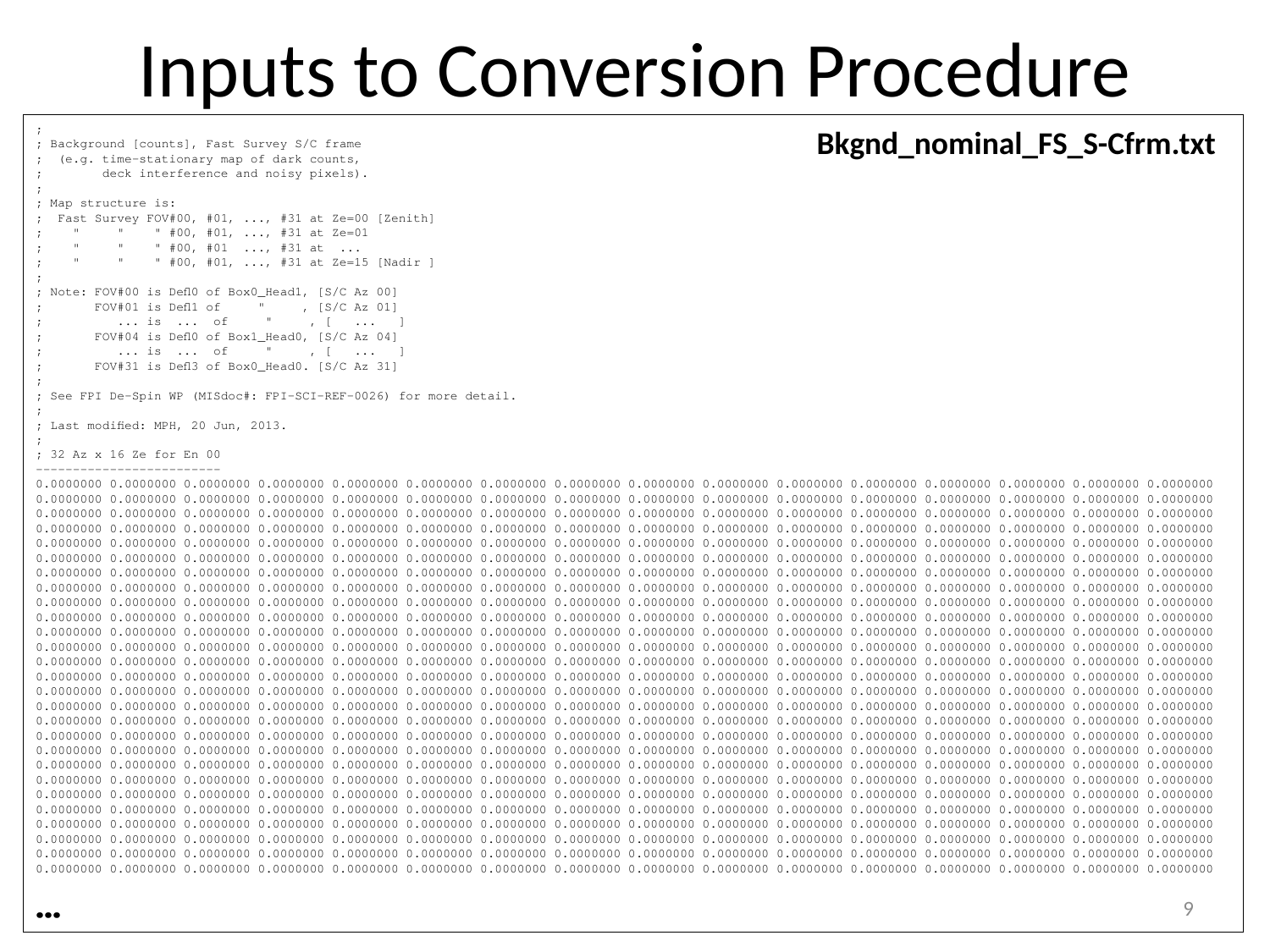

# Inputs to Conversion Procedure
;
; Background [counts], Fast Survey S/C frame
;  (e.g. time-stationary map of dark counts,
;        deck interference and noisy pixels).
;
; Map structure is:
;  Fast Survey FOV#00, #01, ..., #31 at Ze=00 [Zenith]
;    "     "    " #00, #01, ..., #31 at Ze=01
;    "     "    " #00, #01  ..., #31 at  ...
;    "     "    " #00, #01, ..., #31 at Ze=15 [Nadir ]
;
; Note: FOV#00 is Defl0 of Box0_Head1, [S/C Az 00]
;       FOV#01 is Defl1 of     "     , [S/C Az 01]
;          ... is  ...  of     "     , [   ...   ]
;       FOV#04 is Defl0 of Box1_Head0, [S/C Az 04]
;          ... is  ...  of     "     , [   ...   ]
;       FOV#31 is Defl3 of Box0_Head0. [S/C Az 31]
;
; See FPI De-Spin WP (MISdoc#: FPI-SCI-REF-0026) for more detail.
;
; Last modified: MPH, 20 Jun, 2013.
;
; 32 Az x 16 Ze for En 00
-------------------------
0.0000000 0.0000000 0.0000000 0.0000000 0.0000000 0.0000000 0.0000000 0.0000000 0.0000000 0.0000000 0.0000000 0.0000000 0.0000000 0.0000000 0.0000000 0.0000000 0.0000000 0.0000000 0.0000000 0.0000000 0.0000000 0.0000000 0.0000000 0.0000000 0.0000000 0.0000000 0.0000000 0.0000000 0.0000000 0.0000000 0.0000000 0.0000000
0.0000000 0.0000000 0.0000000 0.0000000 0.0000000 0.0000000 0.0000000 0.0000000 0.0000000 0.0000000 0.0000000 0.0000000 0.0000000 0.0000000 0.0000000 0.0000000 0.0000000 0.0000000 0.0000000 0.0000000 0.0000000 0.0000000 0.0000000 0.0000000 0.0000000 0.0000000 0.0000000 0.0000000 0.0000000 0.0000000 0.0000000 0.0000000
0.0000000 0.0000000 0.0000000 0.0000000 0.0000000 0.0000000 0.0000000 0.0000000 0.0000000 0.0000000 0.0000000 0.0000000 0.0000000 0.0000000 0.0000000 0.0000000 0.0000000 0.0000000 0.0000000 0.0000000 0.0000000 0.0000000 0.0000000 0.0000000 0.0000000 0.0000000 0.0000000 0.0000000 0.0000000 0.0000000 0.0000000 0.0000000
0.0000000 0.0000000 0.0000000 0.0000000 0.0000000 0.0000000 0.0000000 0.0000000 0.0000000 0.0000000 0.0000000 0.0000000 0.0000000 0.0000000 0.0000000 0.0000000 0.0000000 0.0000000 0.0000000 0.0000000 0.0000000 0.0000000 0.0000000 0.0000000 0.0000000 0.0000000 0.0000000 0.0000000 0.0000000 0.0000000 0.0000000 0.0000000
0.0000000 0.0000000 0.0000000 0.0000000 0.0000000 0.0000000 0.0000000 0.0000000 0.0000000 0.0000000 0.0000000 0.0000000 0.0000000 0.0000000 0.0000000 0.0000000 0.0000000 0.0000000 0.0000000 0.0000000 0.0000000 0.0000000 0.0000000 0.0000000 0.0000000 0.0000000 0.0000000 0.0000000 0.0000000 0.0000000 0.0000000 0.0000000
0.0000000 0.0000000 0.0000000 0.0000000 0.0000000 0.0000000 0.0000000 0.0000000 0.0000000 0.0000000 0.0000000 0.0000000 0.0000000 0.0000000 0.0000000 0.0000000 0.0000000 0.0000000 0.0000000 0.0000000 0.0000000 0.0000000 0.0000000 0.0000000 0.0000000 0.0000000 0.0000000 0.0000000 0.0000000 0.0000000 0.0000000 0.0000000
0.0000000 0.0000000 0.0000000 0.0000000 0.0000000 0.0000000 0.0000000 0.0000000 0.0000000 0.0000000 0.0000000 0.0000000 0.0000000 0.0000000 0.0000000 0.0000000 0.0000000 0.0000000 0.0000000 0.0000000 0.0000000 0.0000000 0.0000000 0.0000000 0.0000000 0.0000000 0.0000000 0.0000000 0.0000000 0.0000000 0.0000000 0.0000000
0.0000000 0.0000000 0.0000000 0.0000000 0.0000000 0.0000000 0.0000000 0.0000000 0.0000000 0.0000000 0.0000000 0.0000000 0.0000000 0.0000000 0.0000000 0.0000000 0.0000000 0.0000000 0.0000000 0.0000000 0.0000000 0.0000000 0.0000000 0.0000000 0.0000000 0.0000000 0.0000000 0.0000000 0.0000000 0.0000000 0.0000000 0.0000000
0.0000000 0.0000000 0.0000000 0.0000000 0.0000000 0.0000000 0.0000000 0.0000000 0.0000000 0.0000000 0.0000000 0.0000000 0.0000000 0.0000000 0.0000000 0.0000000 0.0000000 0.0000000 0.0000000 0.0000000 0.0000000 0.0000000 0.0000000 0.0000000 0.0000000 0.0000000 0.0000000 0.0000000 0.0000000 0.0000000 0.0000000 0.0000000
0.0000000 0.0000000 0.0000000 0.0000000 0.0000000 0.0000000 0.0000000 0.0000000 0.0000000 0.0000000 0.0000000 0.0000000 0.0000000 0.0000000 0.0000000 0.0000000 0.0000000 0.0000000 0.0000000 0.0000000 0.0000000 0.0000000 0.0000000 0.0000000 0.0000000 0.0000000 0.0000000 0.0000000 0.0000000 0.0000000 0.0000000 0.0000000
0.0000000 0.0000000 0.0000000 0.0000000 0.0000000 0.0000000 0.0000000 0.0000000 0.0000000 0.0000000 0.0000000 0.0000000 0.0000000 0.0000000 0.0000000 0.0000000 0.0000000 0.0000000 0.0000000 0.0000000 0.0000000 0.0000000 0.0000000 0.0000000 0.0000000 0.0000000 0.0000000 0.0000000 0.0000000 0.0000000 0.0000000 0.0000000
0.0000000 0.0000000 0.0000000 0.0000000 0.0000000 0.0000000 0.0000000 0.0000000 0.0000000 0.0000000 0.0000000 0.0000000 0.0000000 0.0000000 0.0000000 0.0000000 0.0000000 0.0000000 0.0000000 0.0000000 0.0000000 0.0000000 0.0000000 0.0000000 0.0000000 0.0000000 0.0000000 0.0000000 0.0000000 0.0000000 0.0000000 0.0000000
0.0000000 0.0000000 0.0000000 0.0000000 0.0000000 0.0000000 0.0000000 0.0000000 0.0000000 0.0000000 0.0000000 0.0000000 0.0000000 0.0000000 0.0000000 0.0000000 0.0000000 0.0000000 0.0000000 0.0000000 0.0000000 0.0000000 0.0000000 0.0000000 0.0000000 0.0000000 0.0000000 0.0000000 0.0000000 0.0000000 0.0000000 0.0000000
0.0000000 0.0000000 0.0000000 0.0000000 0.0000000 0.0000000 0.0000000 0.0000000 0.0000000 0.0000000 0.0000000 0.0000000 0.0000000 0.0000000 0.0000000 0.0000000
…
Bkgnd_nominal_FS_S-Cfrm.txt
9